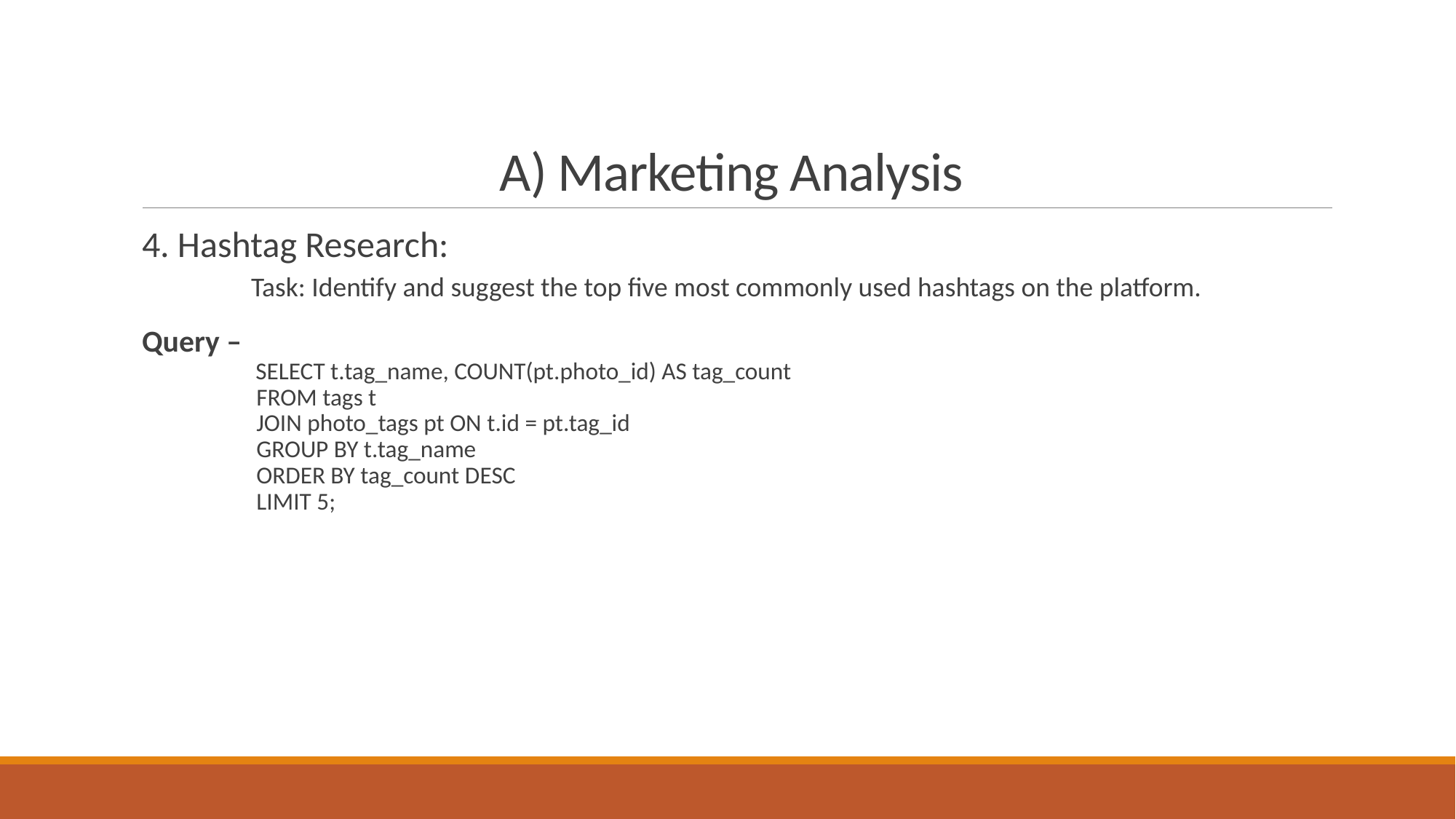

# A) Marketing Analysis
4. Hashtag Research:
	Task: Identify and suggest the top five most commonly used hashtags on the platform.
Query –
	 SELECT t.tag_name, COUNT(pt.photo_id) AS tag_count
	 FROM tags t
	 JOIN photo_tags pt ON t.id = pt.tag_id
	 GROUP BY t.tag_name
	 ORDER BY tag_count DESC
	 LIMIT 5;